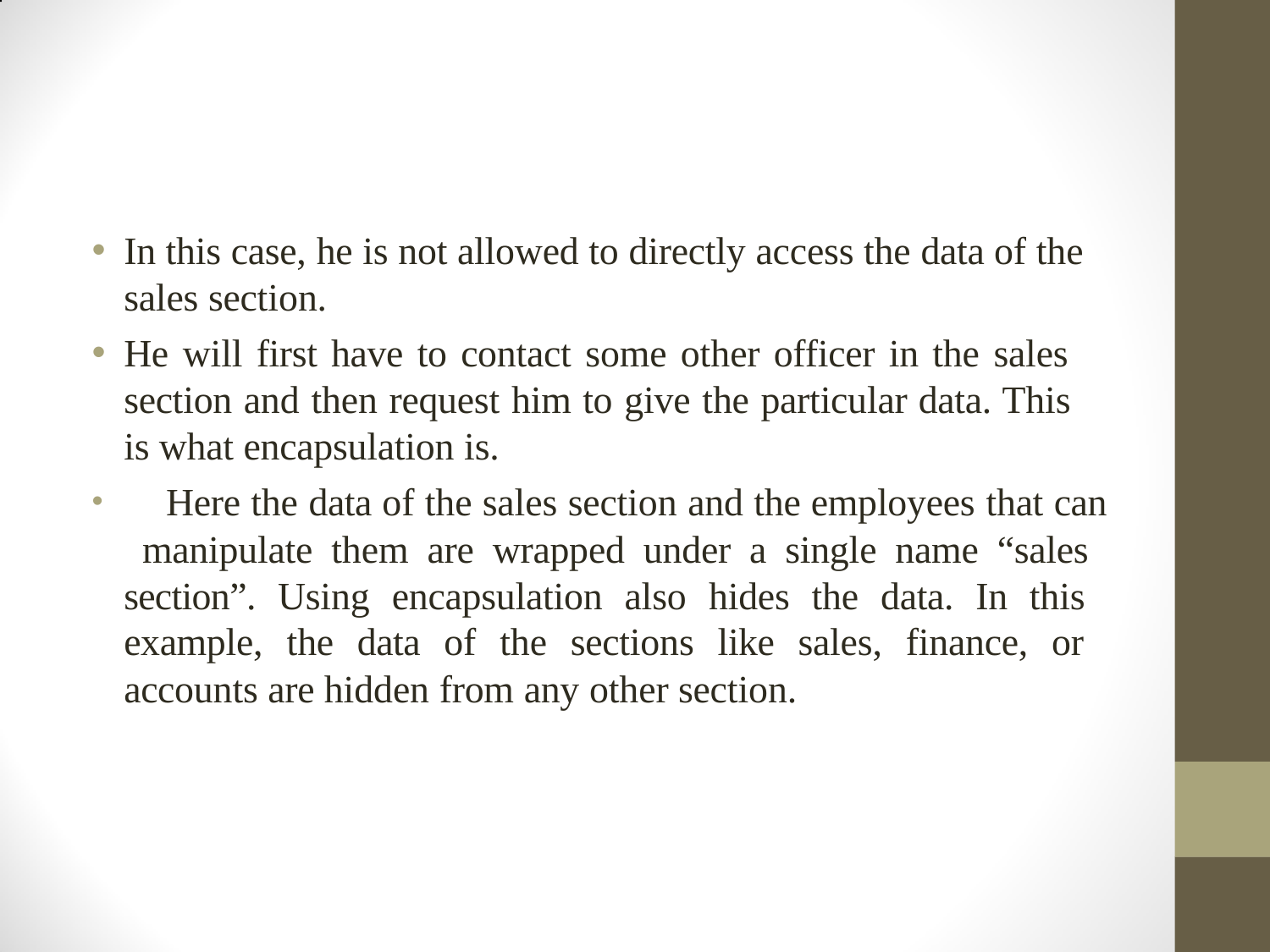

In this case, he is not allowed to directly access the data of the
sales section.
He will first have to contact some other officer in the sales  section and then request him to give the particular data. This  is what encapsulation is.
	Here the data of the sales section and the employees that can  manipulate them are wrapped under a single name “sales  section”. Using encapsulation also hides the data. In this  example, the data of the sections like sales, finance, or  accounts are hidden from any other section.